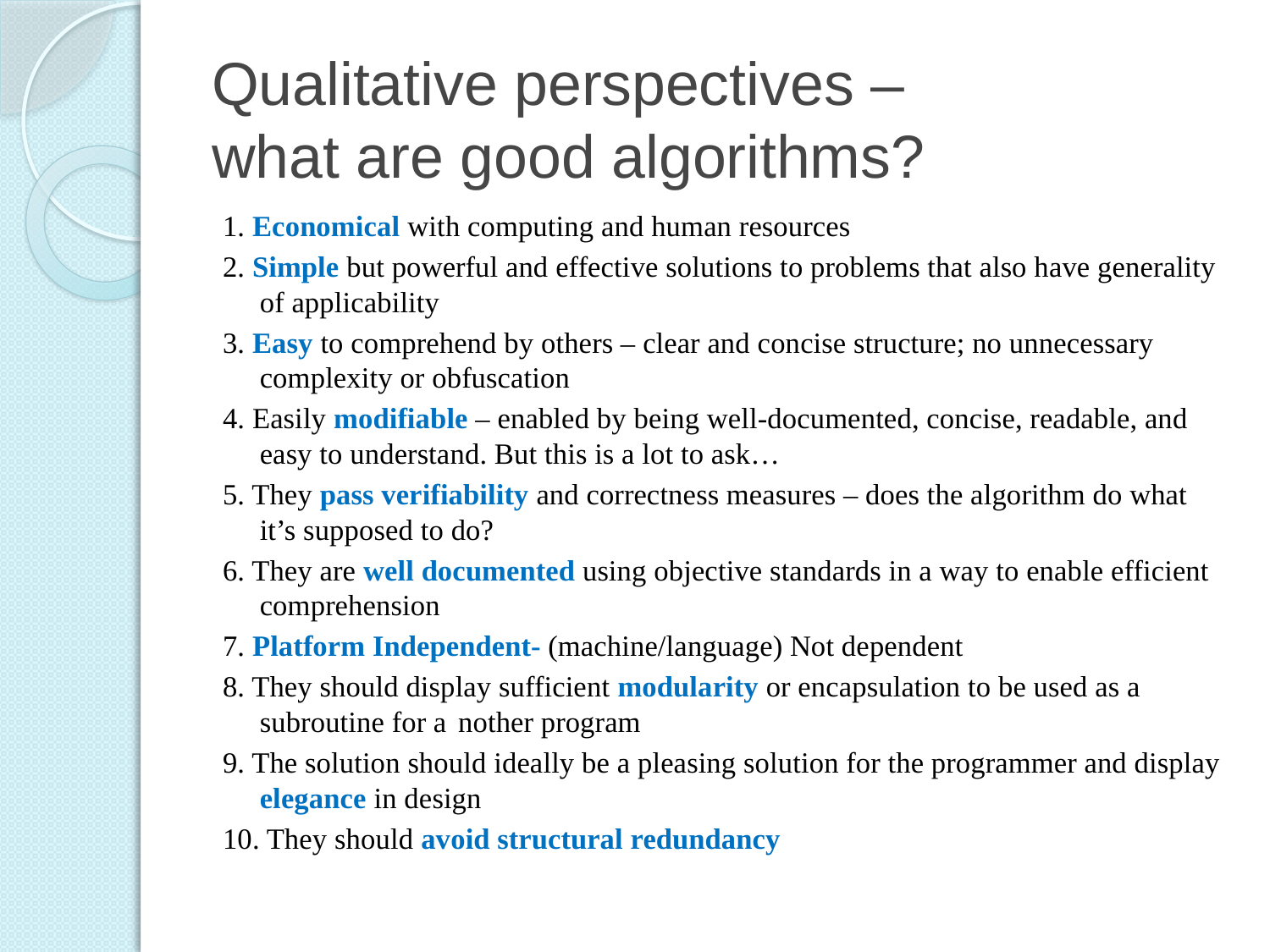

# Qualitative perspectives – what are good algorithms?
1. Economical with computing and human resources
2. Simple but powerful and effective solutions to problems that also have generality of applicability
3. Easy to comprehend by others – clear and concise structure; no unnecessary complexity or obfuscation
4. Easily modifiable – enabled by being well-documented, concise, readable, and easy to understand. But this is a lot to ask…
5. They pass verifiability and correctness measures – does the algorithm do what it’s supposed to do?
6. They are well documented using objective standards in a way to enable efficient comprehension
7. Platform Independent- (machine/language) Not dependent
8. They should display sufficient modularity or encapsulation to be used as a subroutine for a	nother program
9. The solution should ideally be a pleasing solution for the programmer and display elegance in design
10. They should avoid structural redundancy